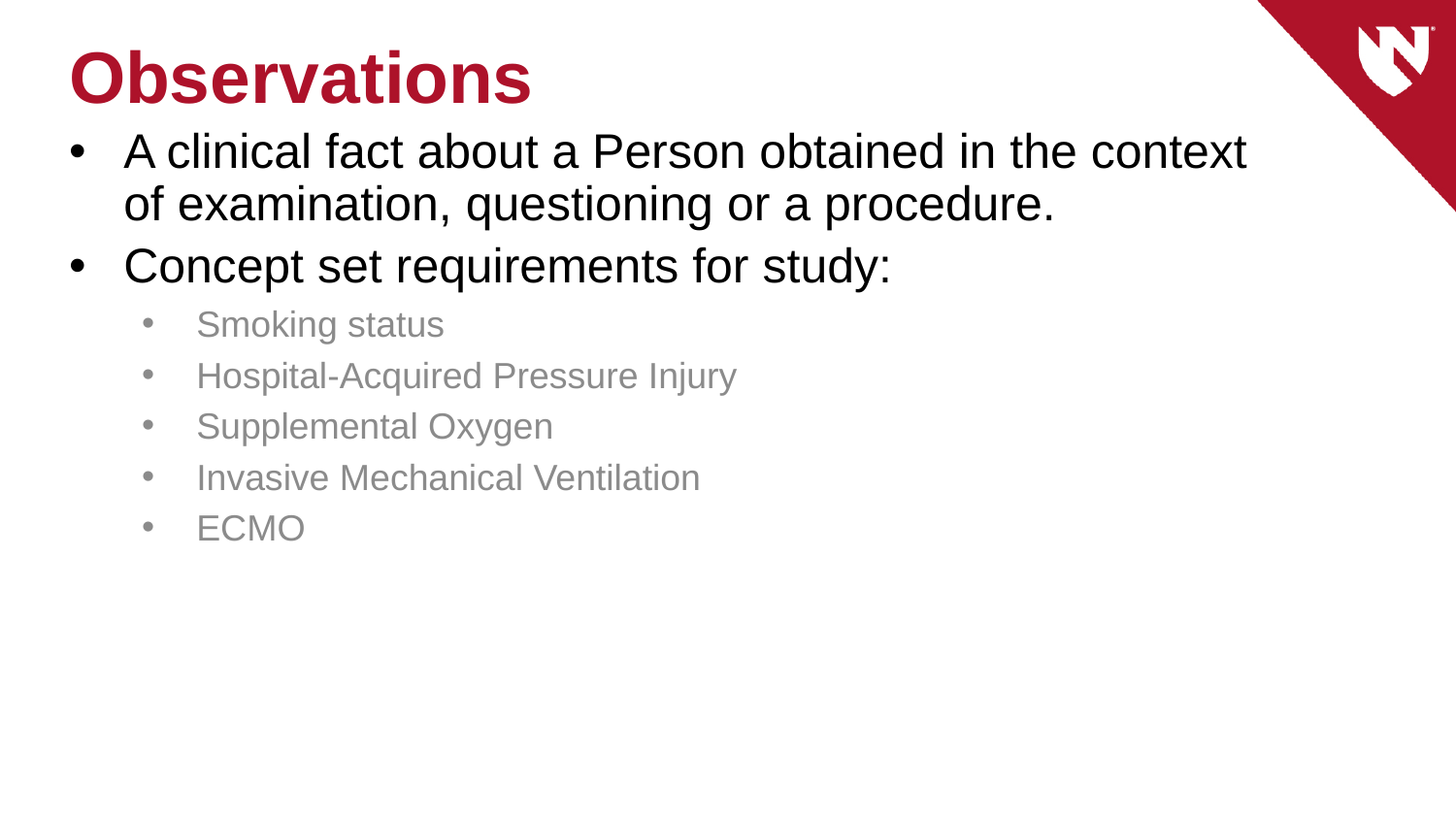

# Observations
A clinical fact about a Person obtained in the context of examination, questioning or a procedure.
Concept set requirements for study:
Smoking status
Hospital-Acquired Pressure Injury
Supplemental Oxygen
Invasive Mechanical Ventilation
ECMO